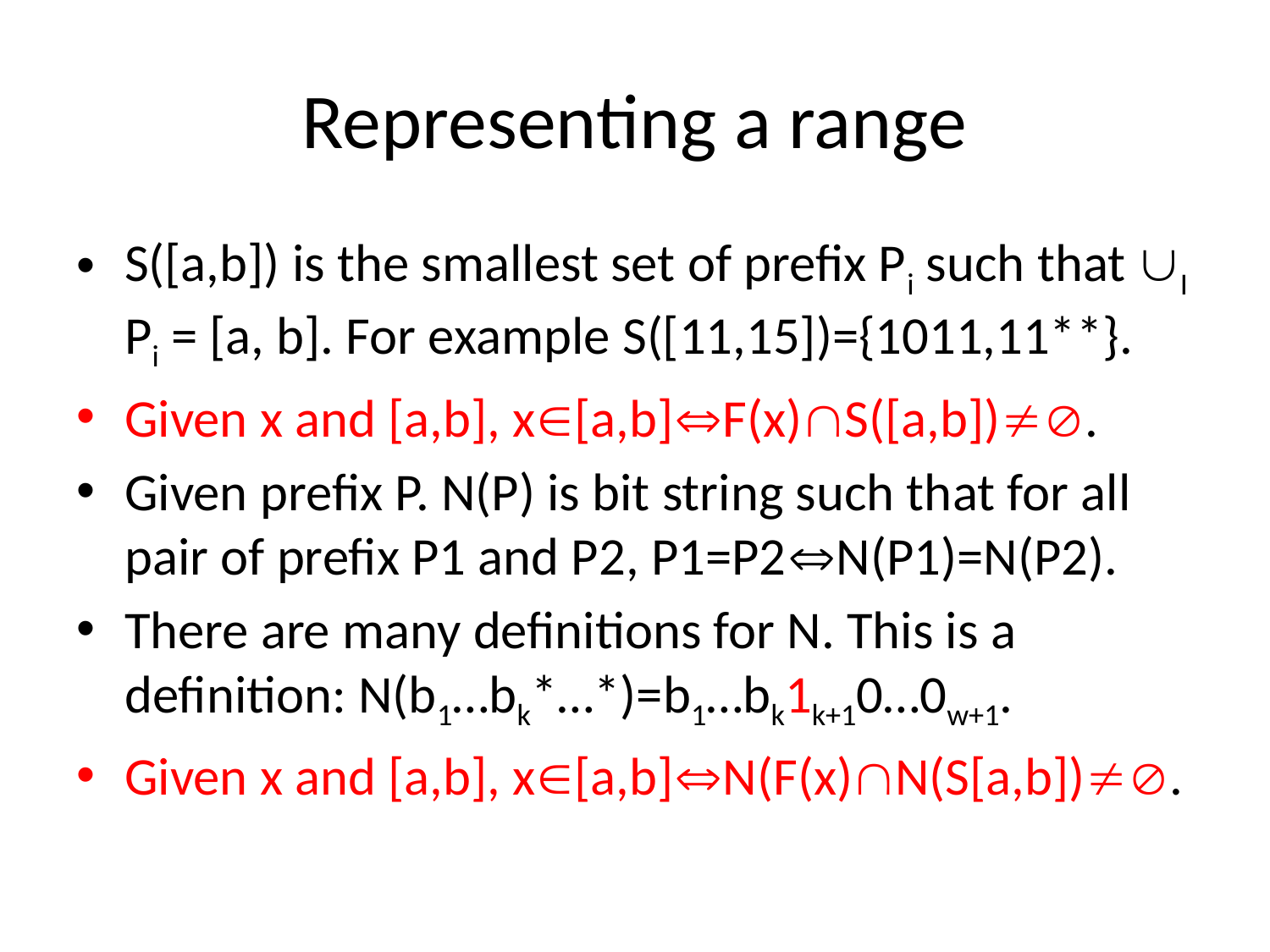

# Representing a range
S([a,b]) is the smallest set of prefix Pi such that ∪I Pi = [a, b]. For example S([11,15])={1011,11**}.
Given x and [a,b], x∈[a,b]⇔F(x)∩S([a,b])≠∅.
Given prefix P. N(P) is bit string such that for all pair of prefix P1 and P2, P1=P2⇔N(P1)=N(P2).
There are many definitions for N. This is a definition: N(b1…bk*…*)=b1…bk1k+10…0w+1.
Given x and [a,b], x∈[a,b]⇔N(F(x)∩N(S[a,b])≠∅.